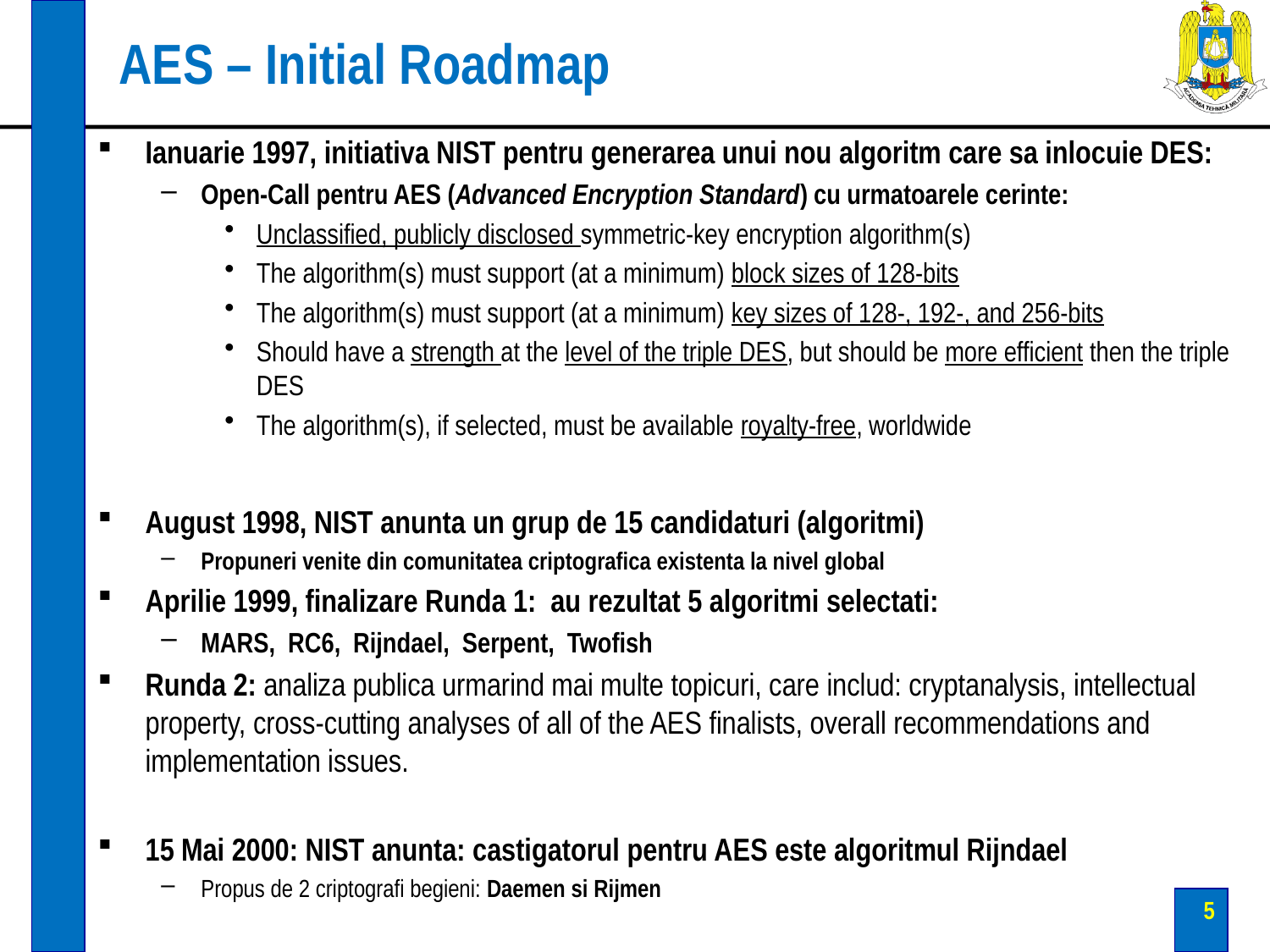

# AES – Initial Roadmap
Ianuarie 1997, initiativa NIST pentru generarea unui nou algoritm care sa inlocuie DES:
Open-Call pentru AES (Advanced Encryption Standard) cu urmatoarele cerinte:
Unclassified, publicly disclosed symmetric-key encryption algorithm(s)
The algorithm(s) must support (at a minimum) block sizes of 128-bits
The algorithm(s) must support (at a minimum) key sizes of 128-, 192-, and 256-bits
Should have a strength at the level of the triple DES, but should be more efficient then the triple DES
The algorithm(s), if selected, must be available royalty-free, worldwide

August 1998, NIST anunta un grup de 15 candidaturi (algoritmi)
Propuneri venite din comunitatea criptografica existenta la nivel global
Aprilie 1999, finalizare Runda 1:  au rezultat 5 algoritmi selectati:
MARS,  RC6,  Rijndael,  Serpent,  Twofish
Runda 2: analiza publica urmarind mai multe topicuri, care includ: cryptanalysis, intellectual property, cross-cutting analyses of all of the AES finalists, overall recommendations and implementation issues.

15 Mai 2000: NIST anunta: castigatorul pentru AES este algoritmul Rijndael
Propus de 2 criptografi begieni: Daemen si Rijmen

5